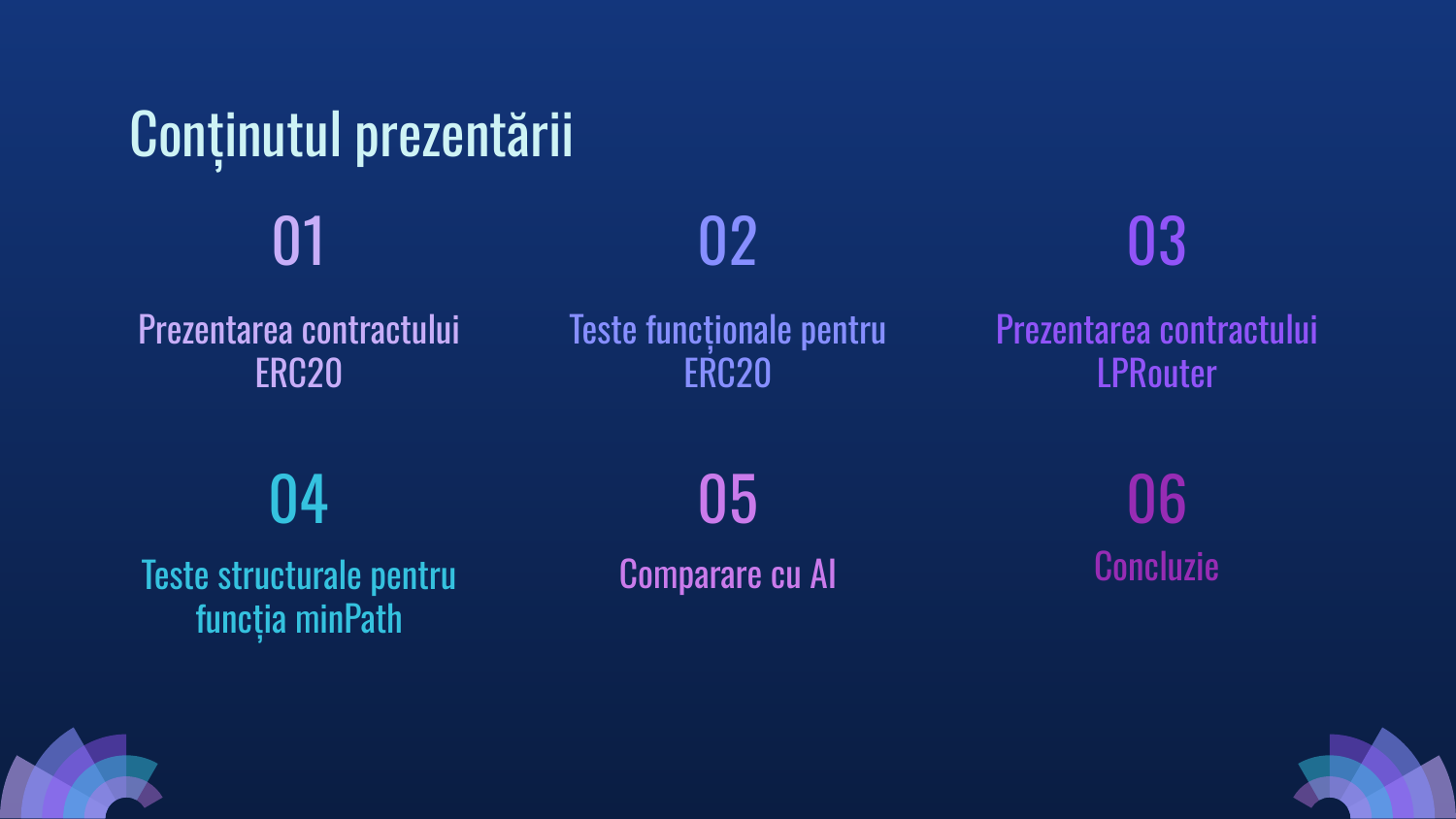

# Conținutul prezentării
01
02
03
Prezentarea contractului LPRouter
Prezentarea contractului ERC20
Teste funcționale pentru ERC20
04
05
06
Teste structurale pentru funcția minPath
Concluzie
Comparare cu AI